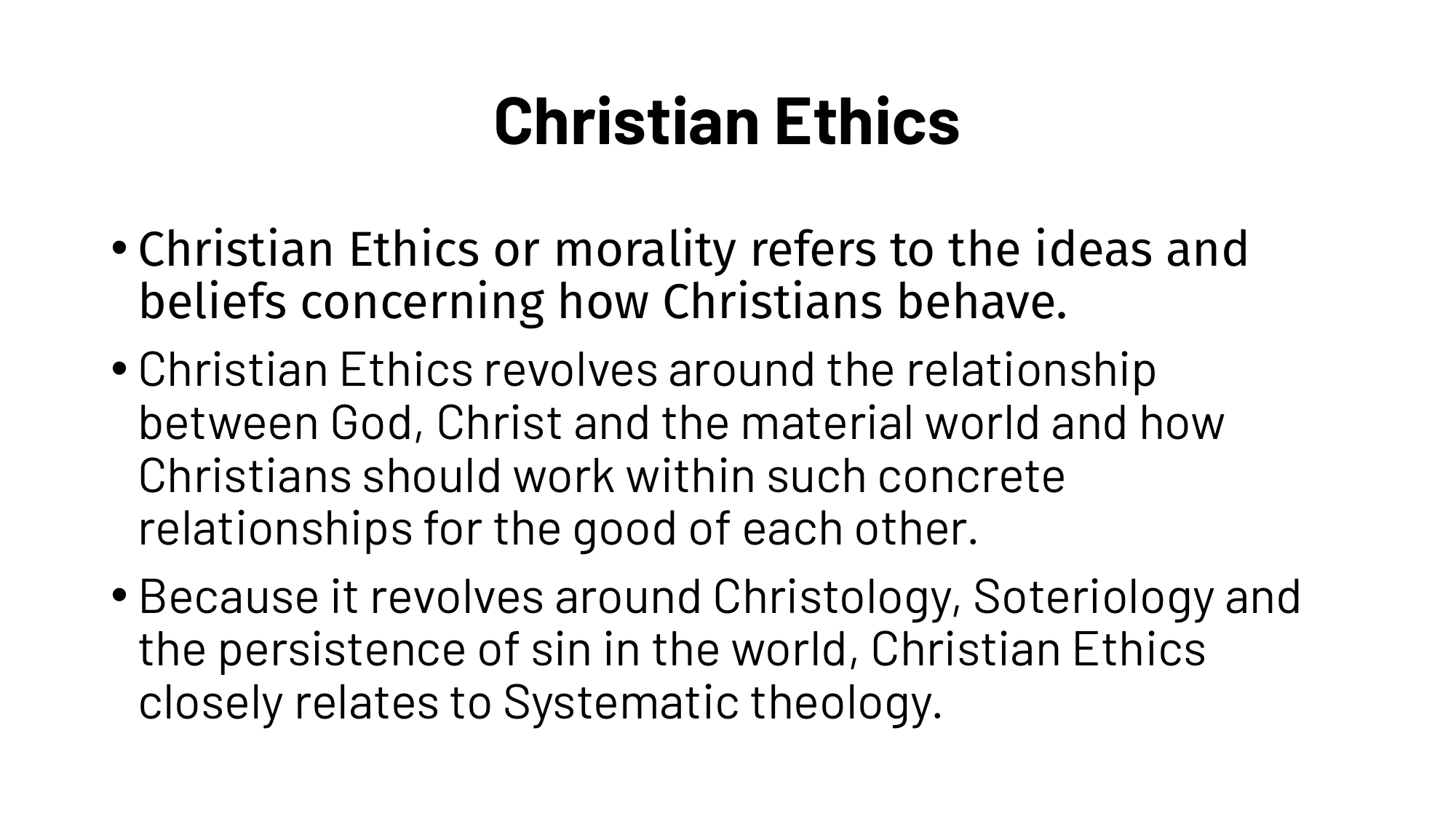

# Christian Ethics
Christian Ethics or morality refers to the ideas and beliefs concerning how Christians behave.
Christian Ethics revolves around the relationship between God, Christ and the material world and how Christians should work within such concrete relationships for the good of each other.
Because it revolves around Christology, Soteriology and the persistence of sin in the world, Christian Ethics closely relates to Systematic theology.